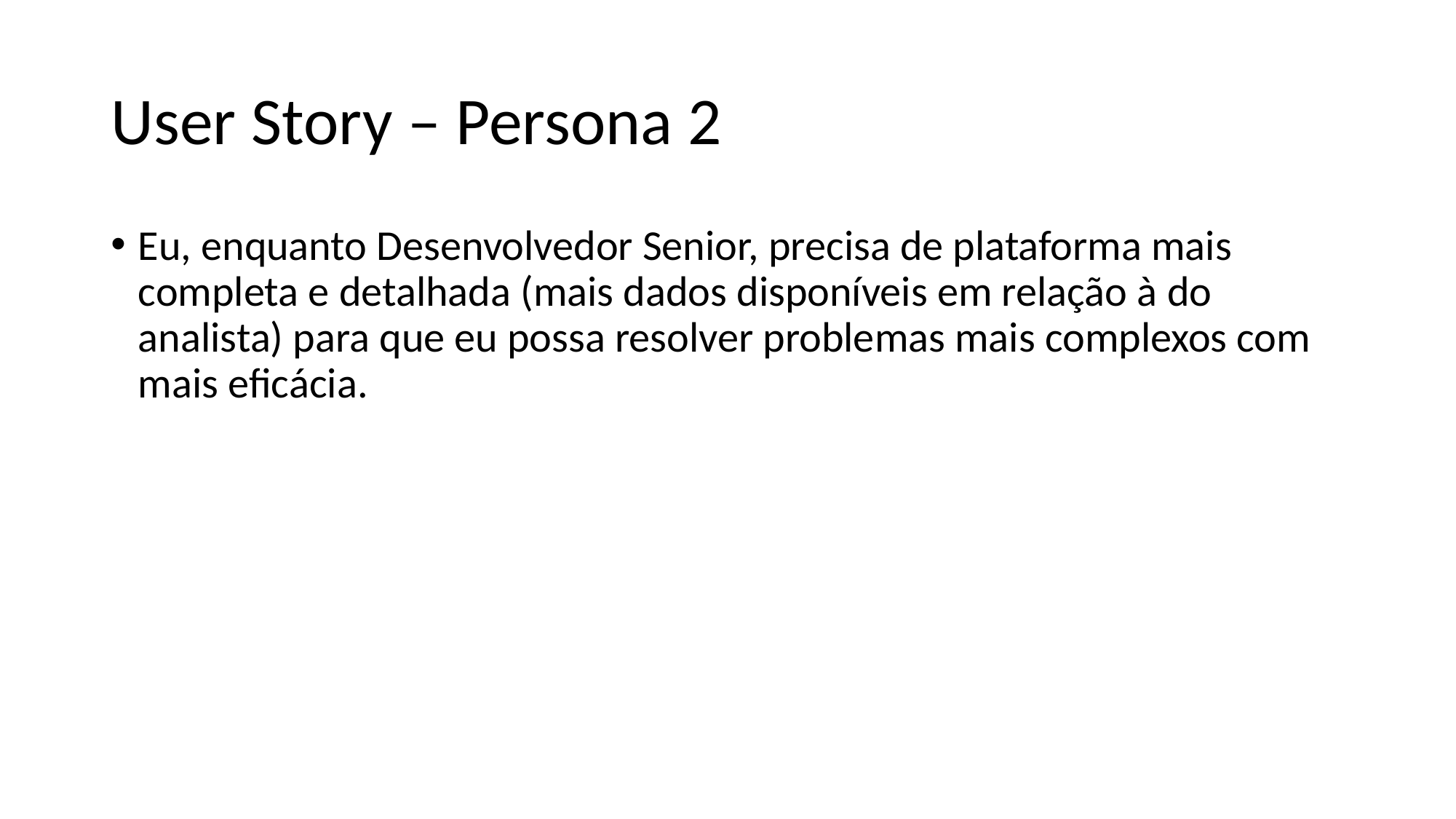

# User Story – Persona 2
Eu, enquanto Desenvolvedor Senior, precisa de plataforma mais completa e detalhada (mais dados disponíveis em relação à do analista) para que eu possa resolver problemas mais complexos com mais eficácia.